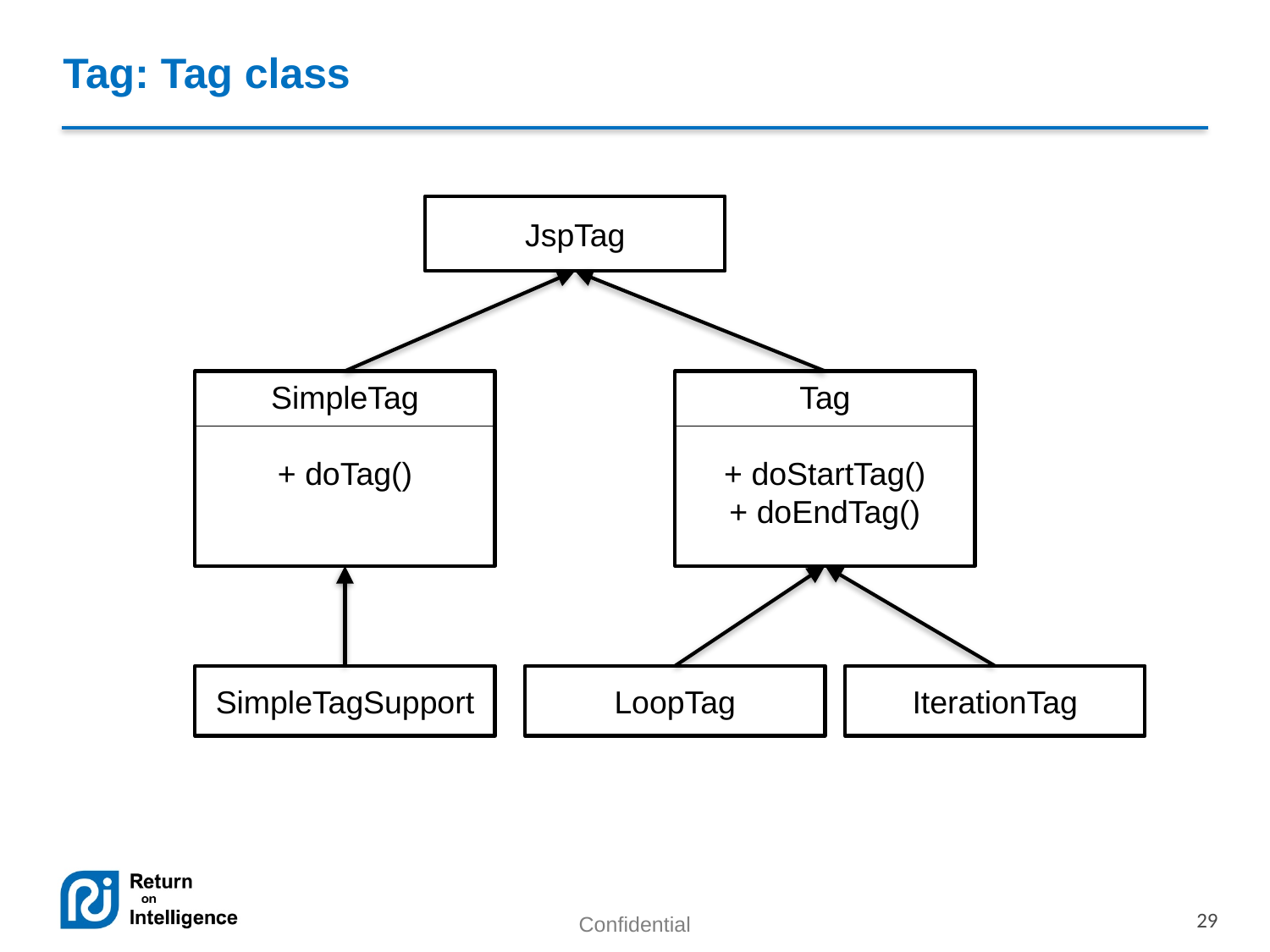

# Tag: Tag class
JspTag
SimpleTag

+ doTag()

Tag

+ doStartTag()
+ doEndTag()
SimpleTagSupport
LoopTag
IterationTag